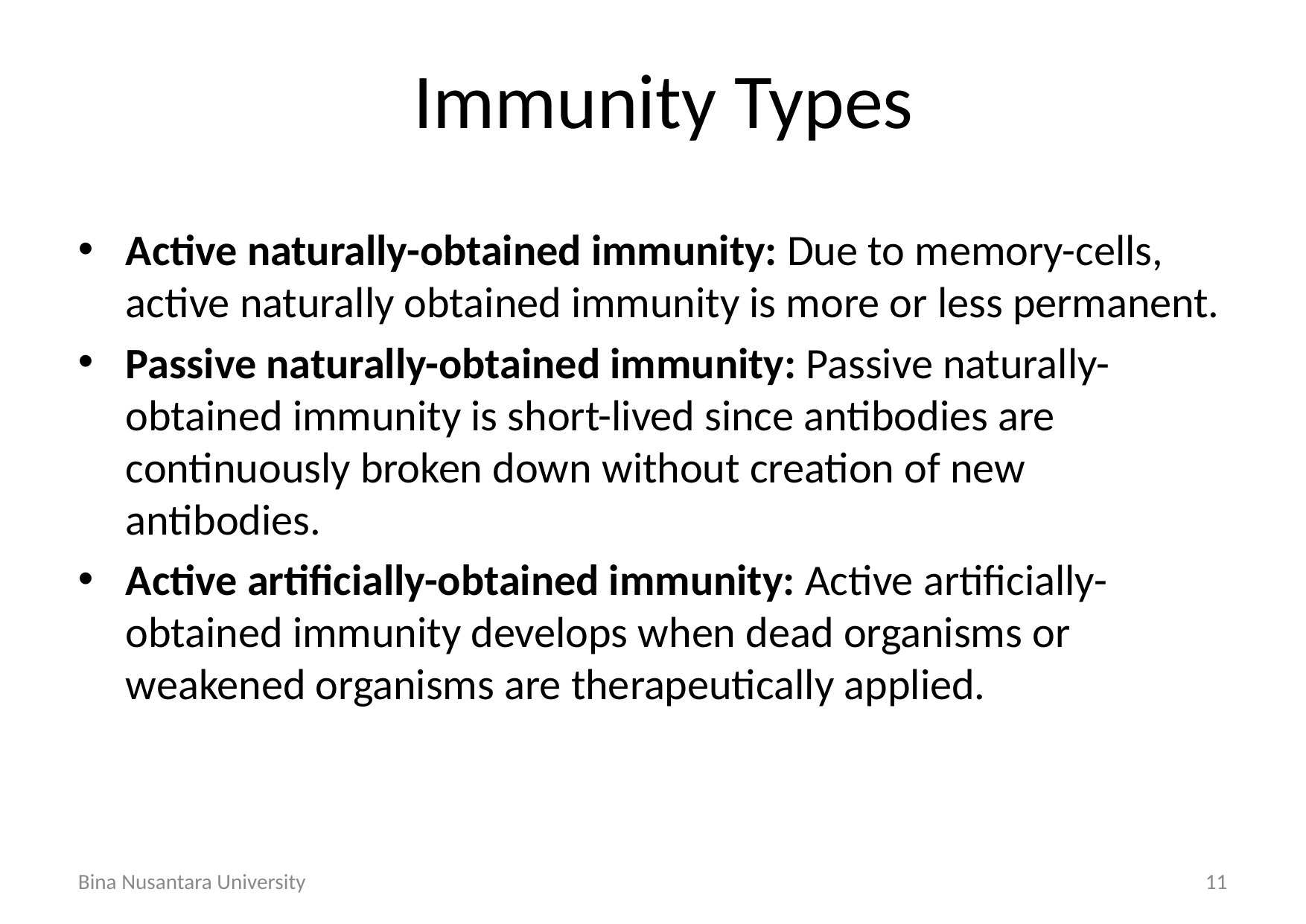

# Immunity Types
Active naturally-obtained immunity: Due to memory-cells, active naturally obtained immunity is more or less permanent.
Passive naturally-obtained immunity: Passive naturally-obtained immunity is short-lived since antibodies are continuously broken down without creation of new antibodies.
Active artificially-obtained immunity: Active artificially-obtained immunity develops when dead organisms or weakened organisms are therapeutically applied.
Bina Nusantara University
11